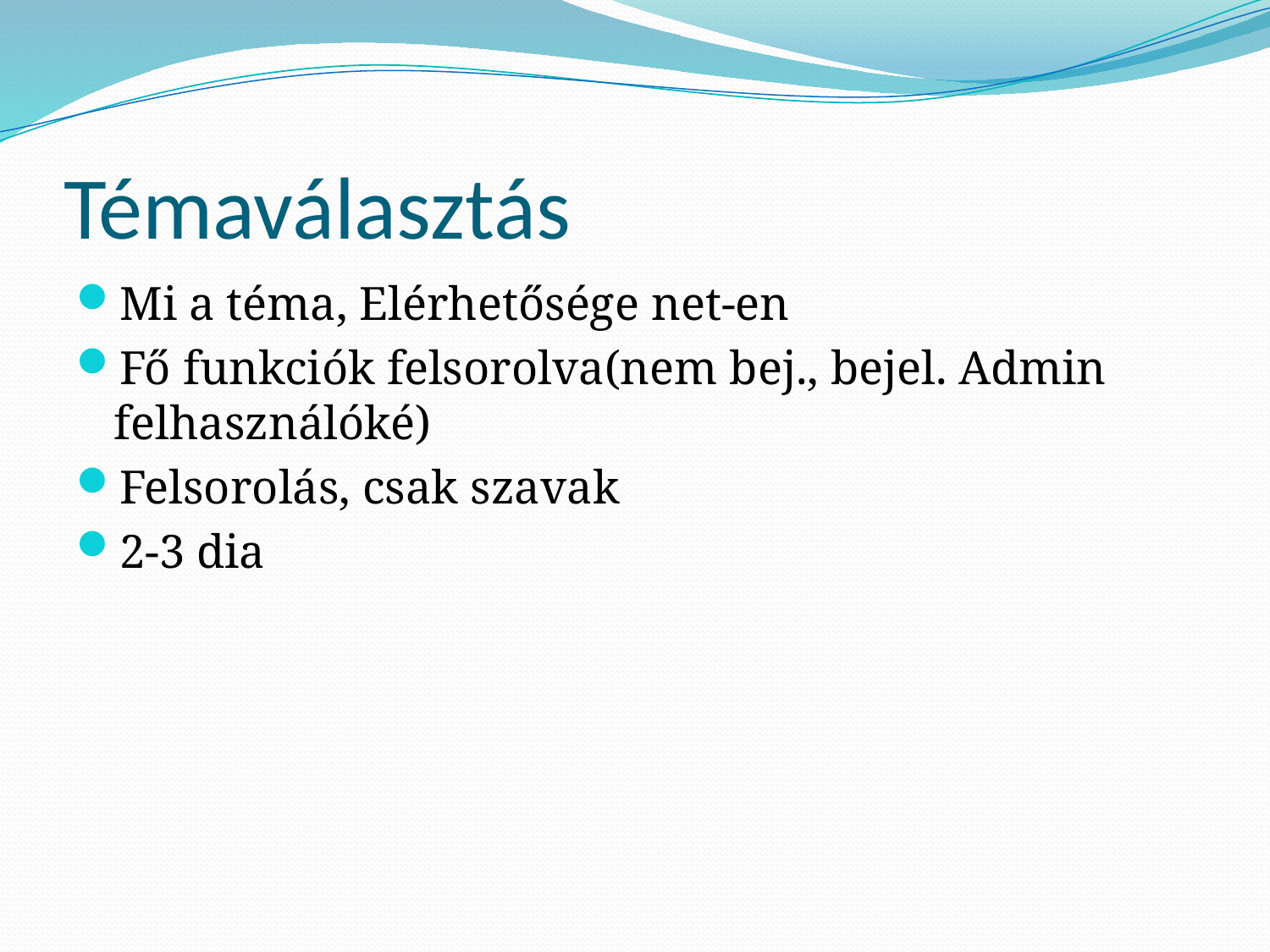

# Témaválasztás
Mi a téma, Elérhetősége net-en
Fő funkciók felsorolva(nem bej., bejel. Admin felhasználóké)
Felsorolás, csak szavak
2-3 dia